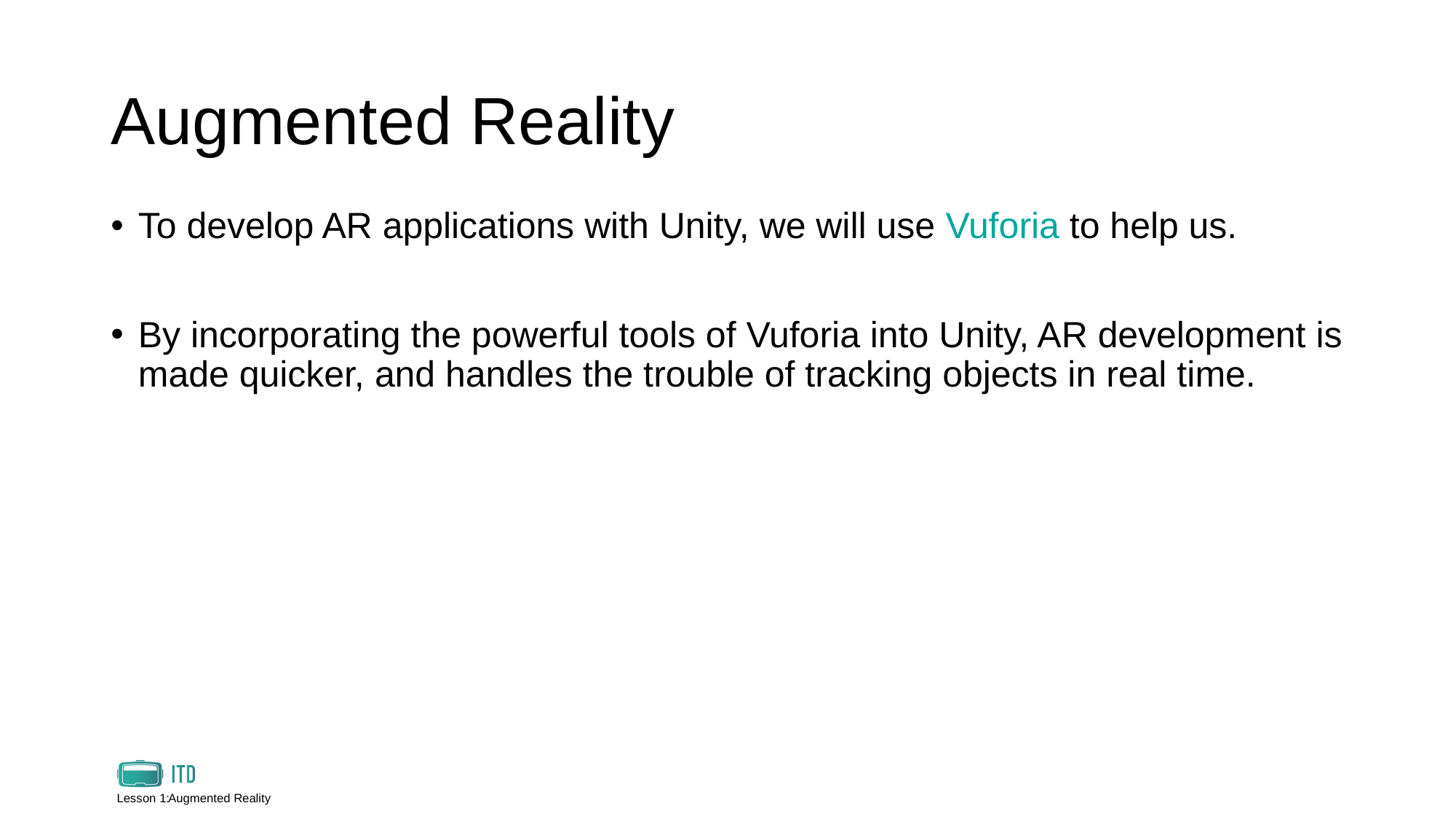

# Augmented Reality
To develop AR applications with Unity, we will use Vuforia to help us.

By incorporating the powerful tools of Vuforia into Unity, AR development is made quicker, and handles the trouble of tracking objects in real time.